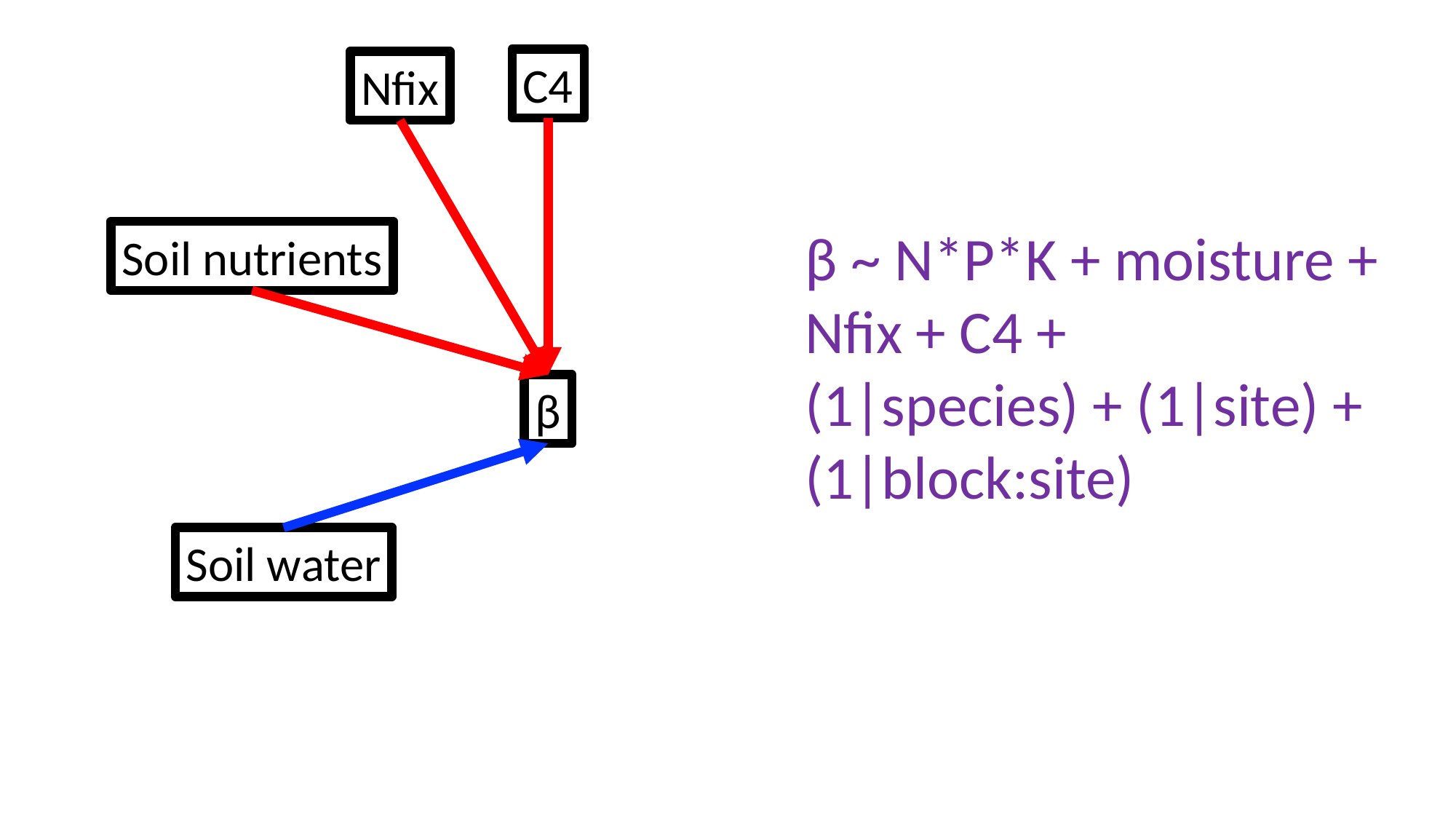

C4
Nfix
β ~ N*P*K + moisture + Nfix + C4 +
(1|species) + (1|site) + (1|block:site)
Soil nutrients
β
Soil water